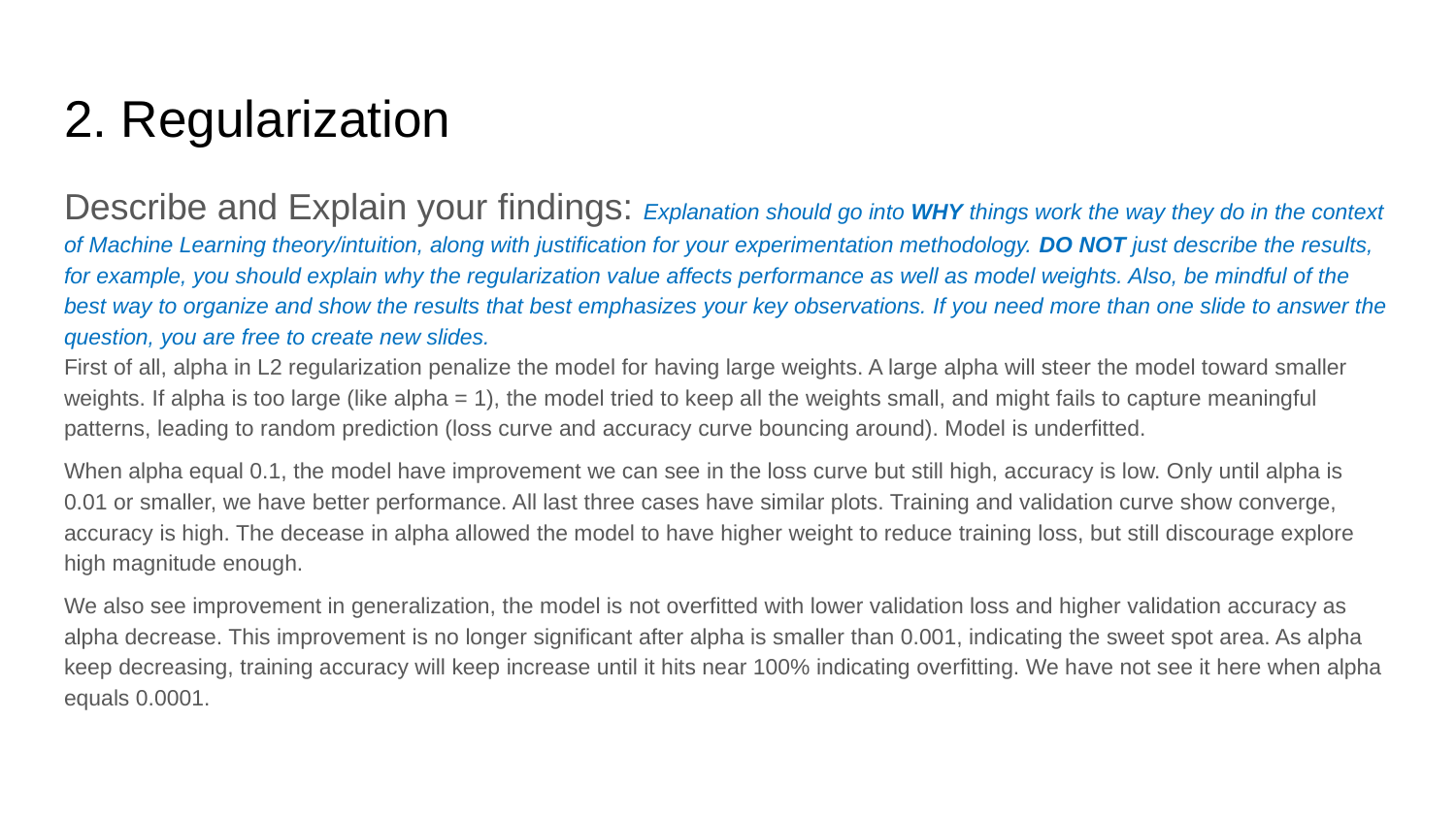

# 2. Regularization
Describe and Explain your findings: Explanation should go into WHY things work the way they do in the context of Machine Learning theory/intuition, along with justification for your experimentation methodology. DO NOT just describe the results, for example, you should explain why the regularization value affects performance as well as model weights. Also, be mindful of the best way to organize and show the results that best emphasizes your key observations. If you need more than one slide to answer the question, you are free to create new slides.
First of all, alpha in L2 regularization penalize the model for having large weights. A large alpha will steer the model toward smaller weights. If alpha is too large (like alpha = 1), the model tried to keep all the weights small, and might fails to capture meaningful patterns, leading to random prediction (loss curve and accuracy curve bouncing around). Model is underfitted.
When alpha equal 0.1, the model have improvement we can see in the loss curve but still high, accuracy is low. Only until alpha is 0.01 or smaller, we have better performance. All last three cases have similar plots. Training and validation curve show converge, accuracy is high. The decease in alpha allowed the model to have higher weight to reduce training loss, but still discourage explore high magnitude enough.
We also see improvement in generalization, the model is not overfitted with lower validation loss and higher validation accuracy as alpha decrease. This improvement is no longer significant after alpha is smaller than 0.001, indicating the sweet spot area. As alpha keep decreasing, training accuracy will keep increase until it hits near 100% indicating overfitting. We have not see it here when alpha equals 0.0001.